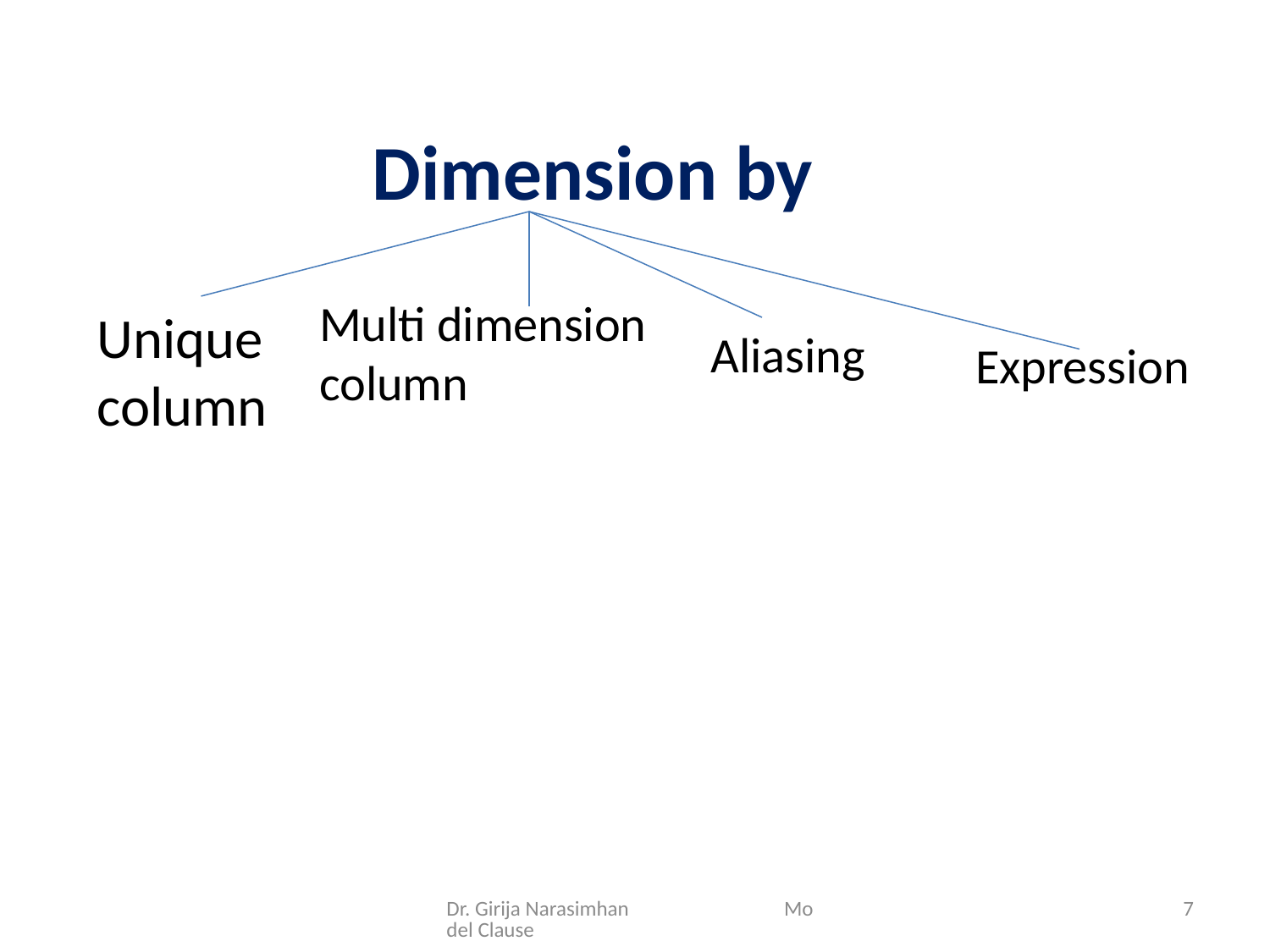

Dimension by
Multi dimension column
Unique column
Aliasing
Expression
Dr. Girija Narasimhan                                Model Clause
7